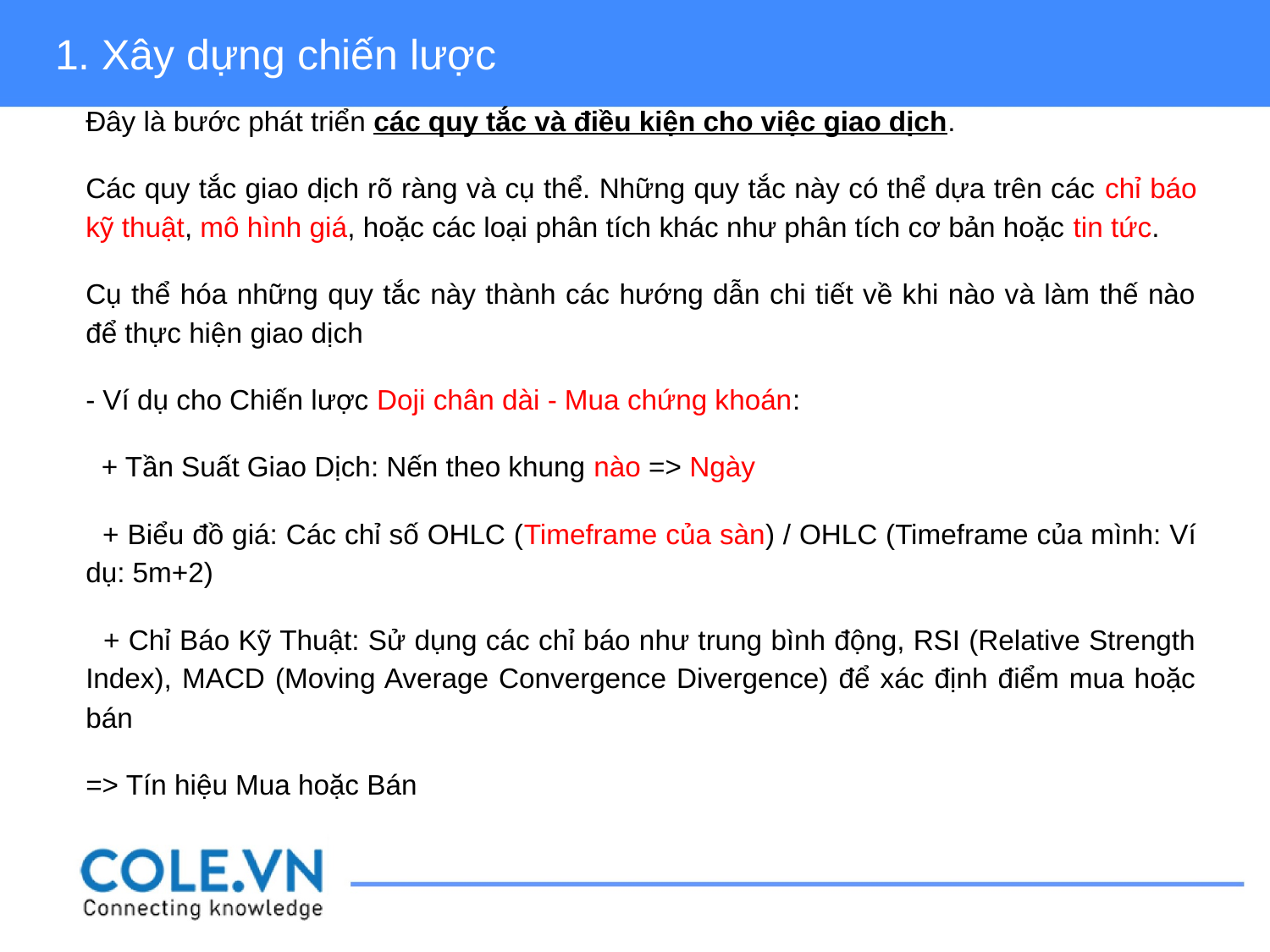

1. Xây dựng chiến lược
Đây là bước phát triển các quy tắc và điều kiện cho việc giao dịch.
Các quy tắc giao dịch rõ ràng và cụ thể. Những quy tắc này có thể dựa trên các chỉ báo kỹ thuật, mô hình giá, hoặc các loại phân tích khác như phân tích cơ bản hoặc tin tức.
Cụ thể hóa những quy tắc này thành các hướng dẫn chi tiết về khi nào và làm thế nào để thực hiện giao dịch
- Ví dụ cho Chiến lược Doji chân dài - Mua chứng khoán:
  + Tần Suất Giao Dịch: Nến theo khung nào => Ngày
  + Biểu đồ giá: Các chỉ số OHLC (Timeframe của sàn) / OHLC (Timeframe của mình: Ví dụ: 5m+2)
  + Chỉ Báo Kỹ Thuật: Sử dụng các chỉ báo như trung bình động, RSI (Relative Strength Index), MACD (Moving Average Convergence Divergence) để xác định điểm mua hoặc bán
=> Tín hiệu Mua hoặc Bán